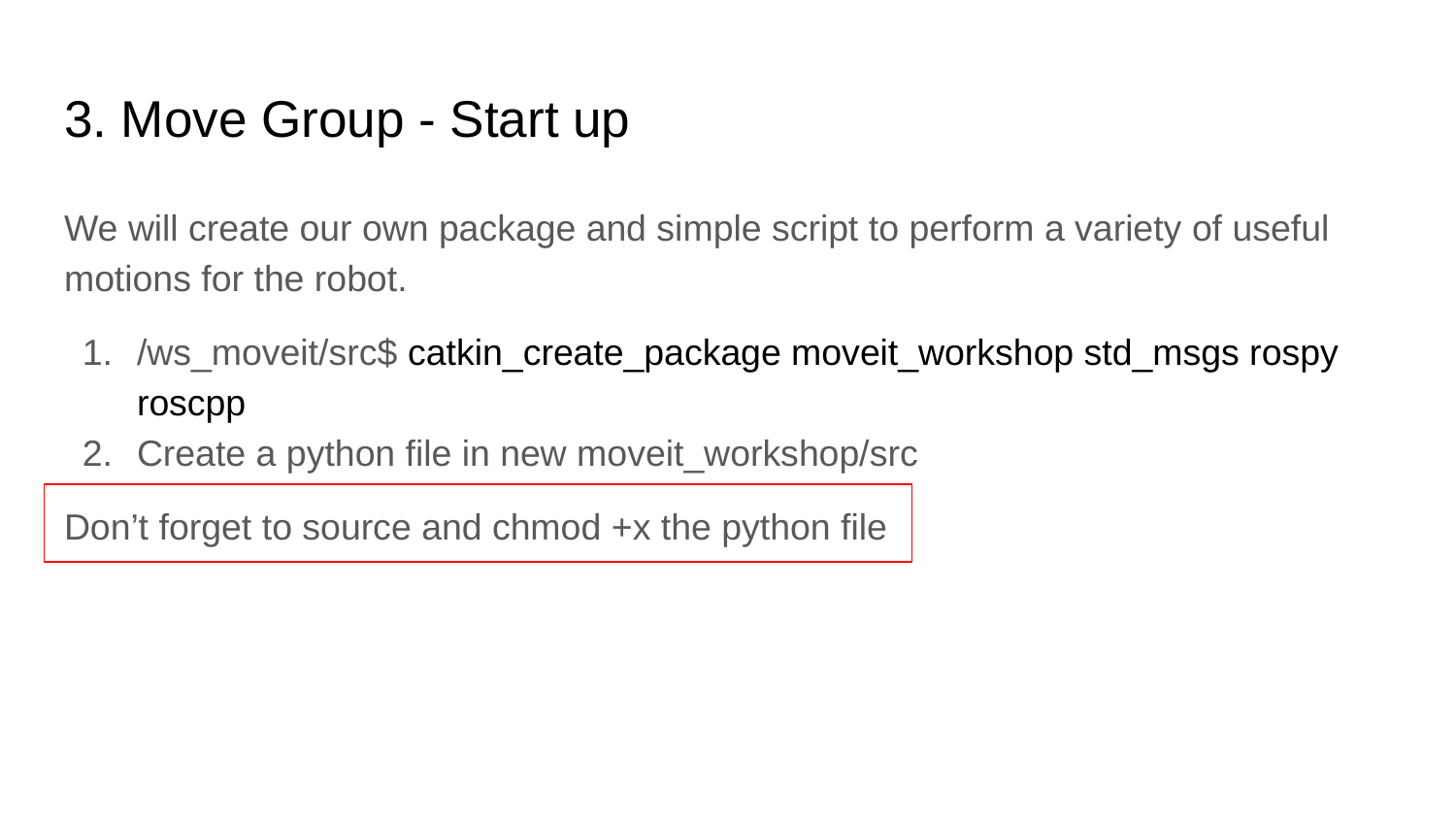

# 3. Move Group - Start up
We will create our own package and simple script to perform a variety of useful motions for the robot.
/ws_moveit/src$ catkin_create_package moveit_workshop std_msgs rospy roscpp
Create a python file in new moveit_workshop/src
Don’t forget to source and chmod +x the python file